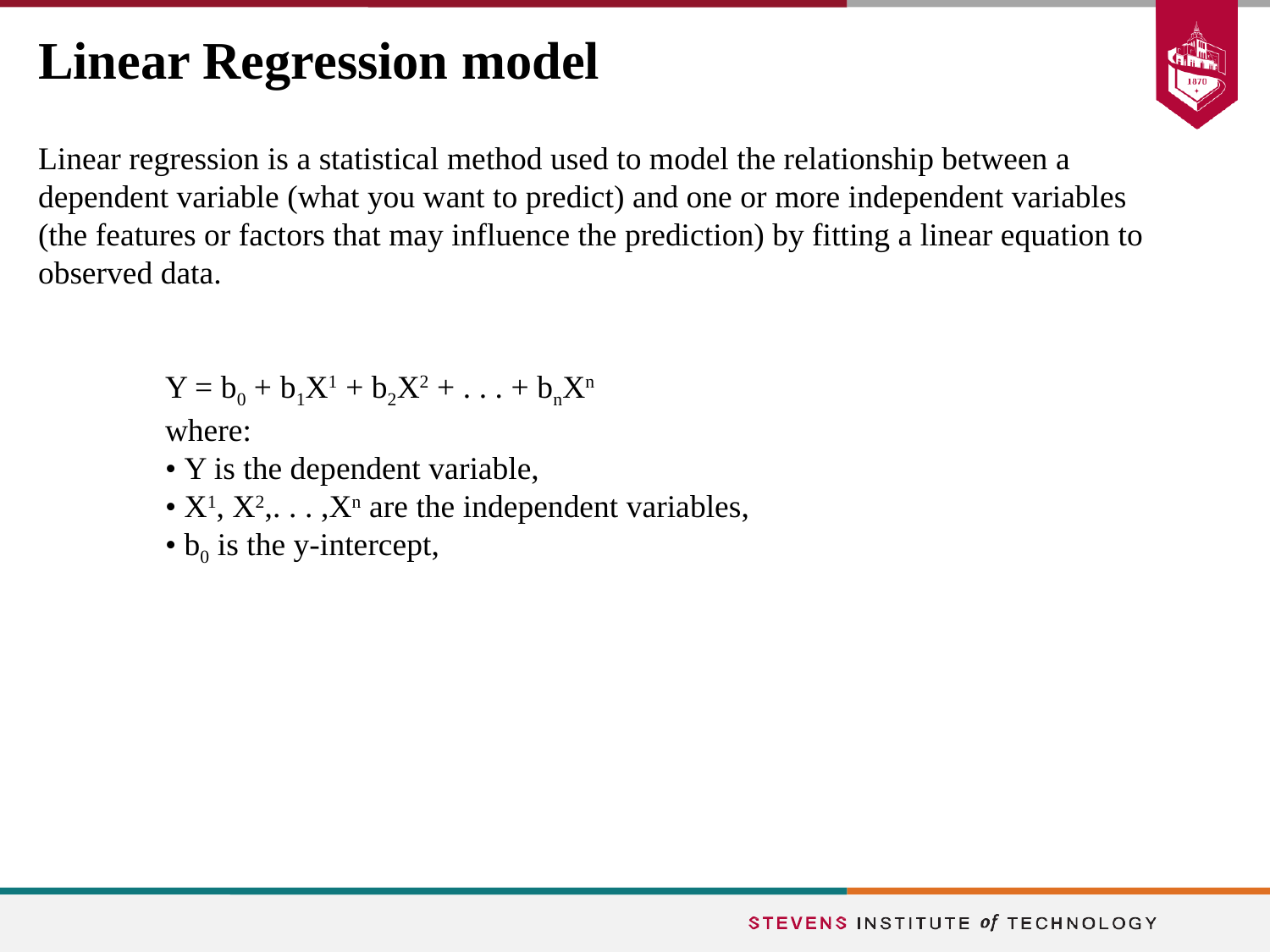

# Linear Regression model
Linear regression is a statistical method used to model the relationship between a dependent variable (what you want to predict) and one or more independent variables (the features or factors that may influence the prediction) by fitting a linear equation to observed data.

	Y = b0 + b1X1 + b2X2 + . . . + bnXn
	where:
	• Y is the dependent variable,
	• X1, X2,. . . ,Xn are the independent variables,
	• b0 is the y-intercept,